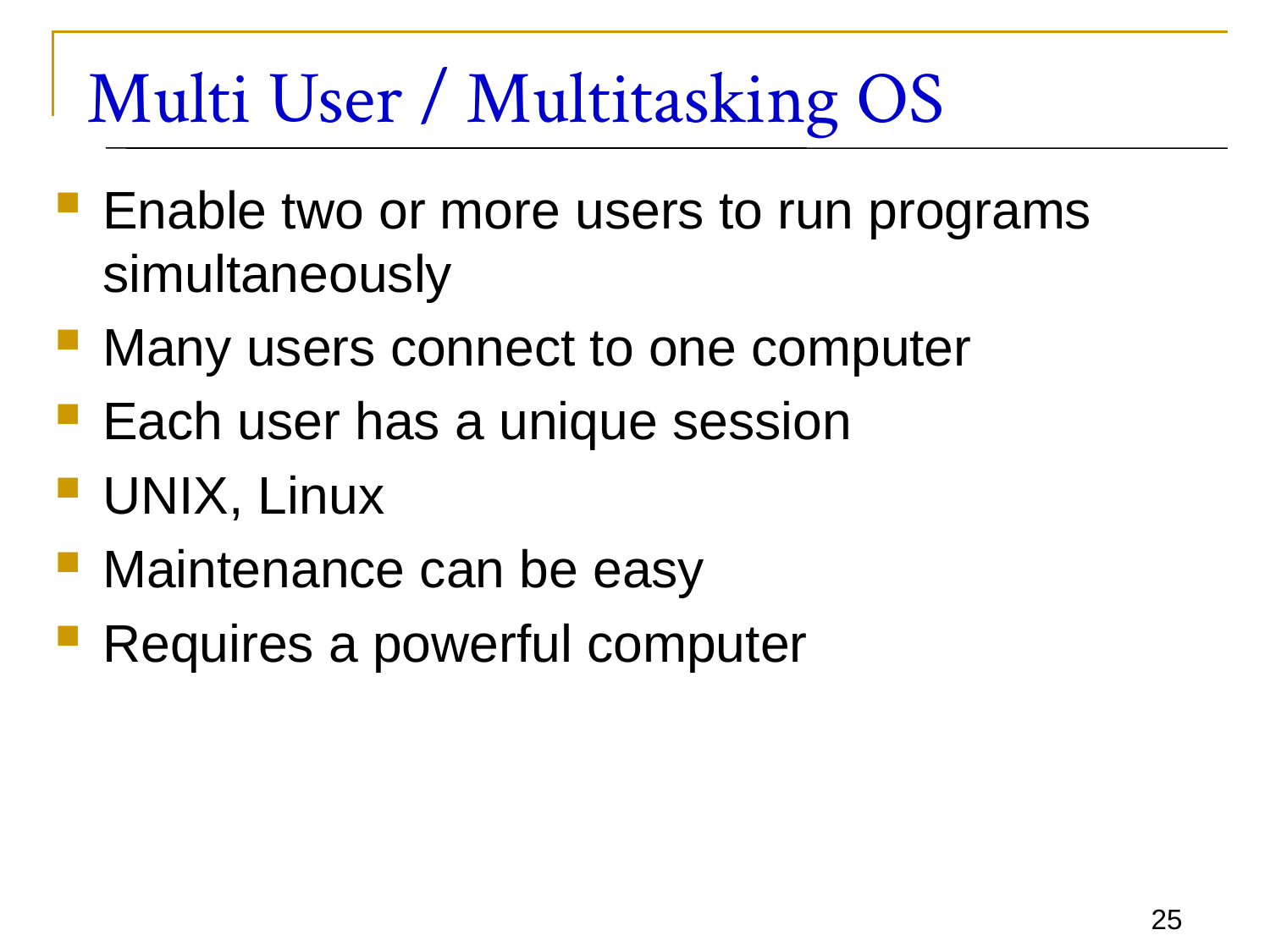

# Multi User / Multitasking OS
Enable two or more users to run programs simultaneously
Many users connect to one computer
Each user has a unique session
UNIX, Linux
Maintenance can be easy
Requires a powerful computer